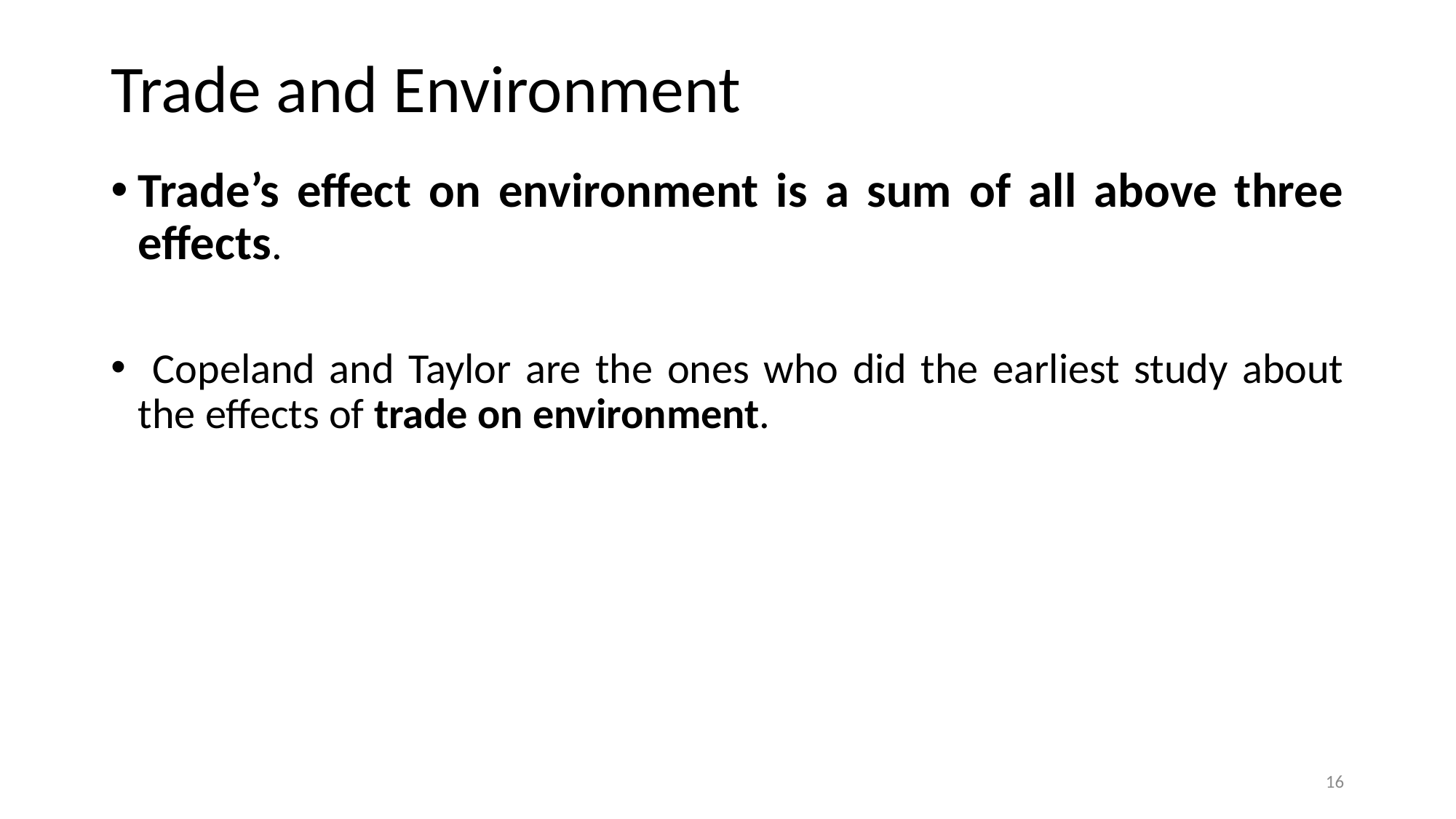

# Trade and Environment
Trade’s effect on environment is a sum of all above three effects.

 Copeland and Taylor are the ones who did the earliest study about the effects of trade on environment.
16